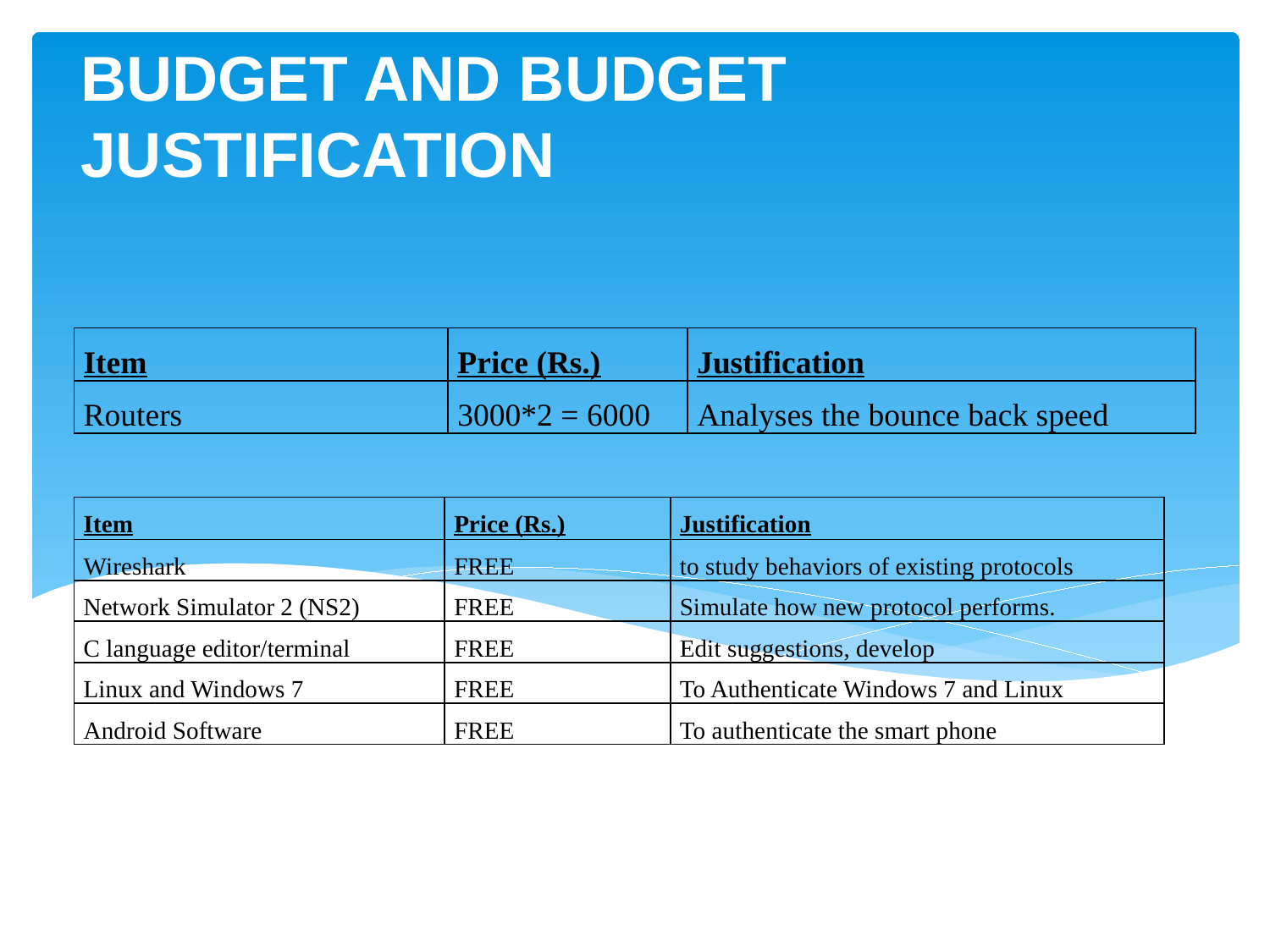

# Budget and Budget Justification
| Item | Price (Rs.) | Justification |
| --- | --- | --- |
| Routers | 3000\*2 = 6000 | Analyses the bounce back speed |
| Item | Price (Rs.) | Justification |
| --- | --- | --- |
| Wireshark | FREE | to study behaviors of existing protocols |
| Network Simulator 2 (NS2) | FREE | Simulate how new protocol performs. |
| C language editor/terminal | FREE | Edit suggestions, develop |
| Linux and Windows 7 | FREE | To Authenticate Windows 7 and Linux |
| Android Software | FREE | To authenticate the smart phone |